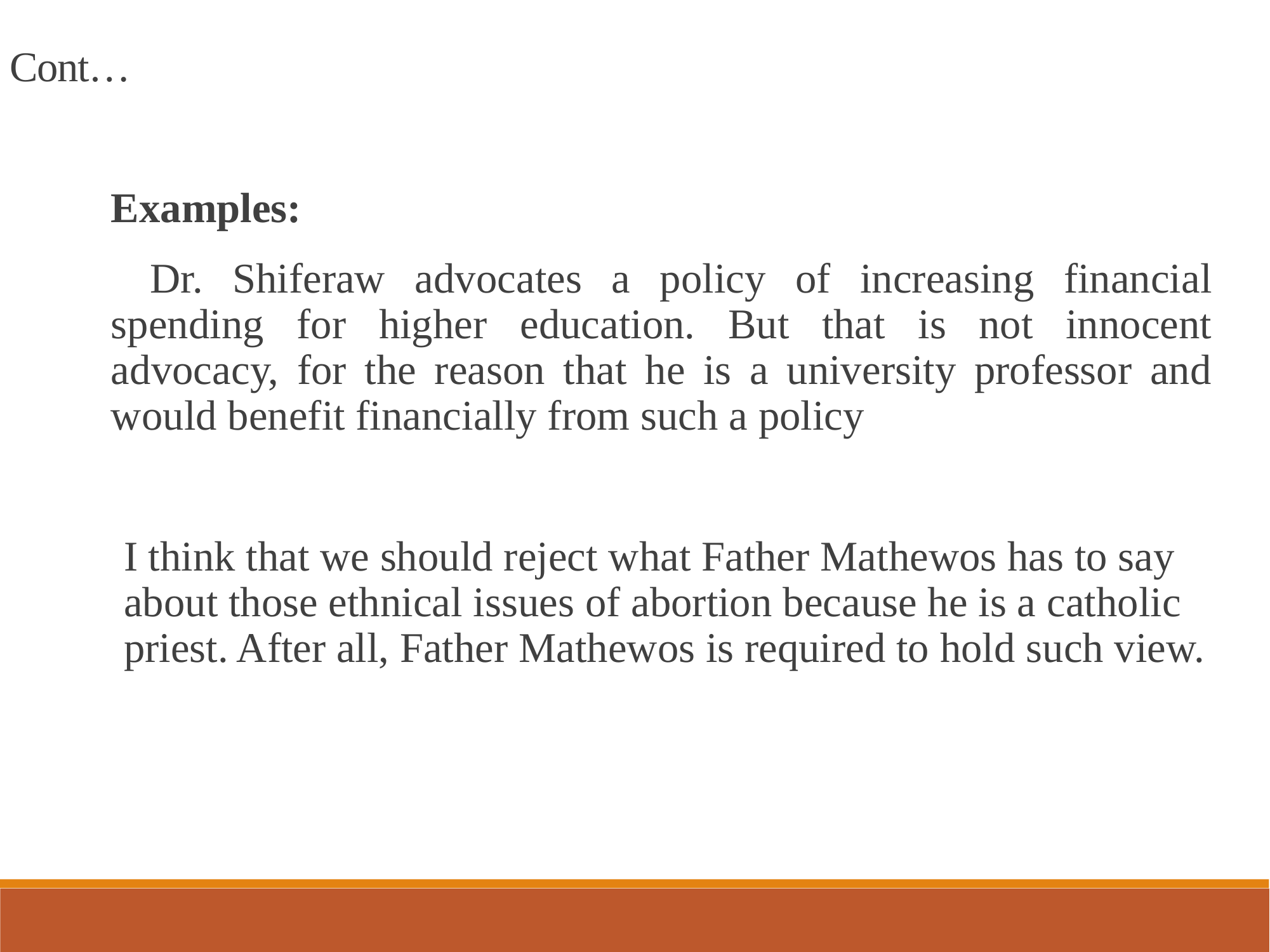

Cont…

Examples:
 Dr. Shiferaw advocates a policy of increasing financial spending for higher education. But that is not innocent advocacy, for the reason that he is a university professor and would benefit financially from such a policy

I think that we should reject what Father Mathewos has to say about those ethnical issues of abortion because he is a catholic priest. After all, Father Mathewos is required to hold such view.